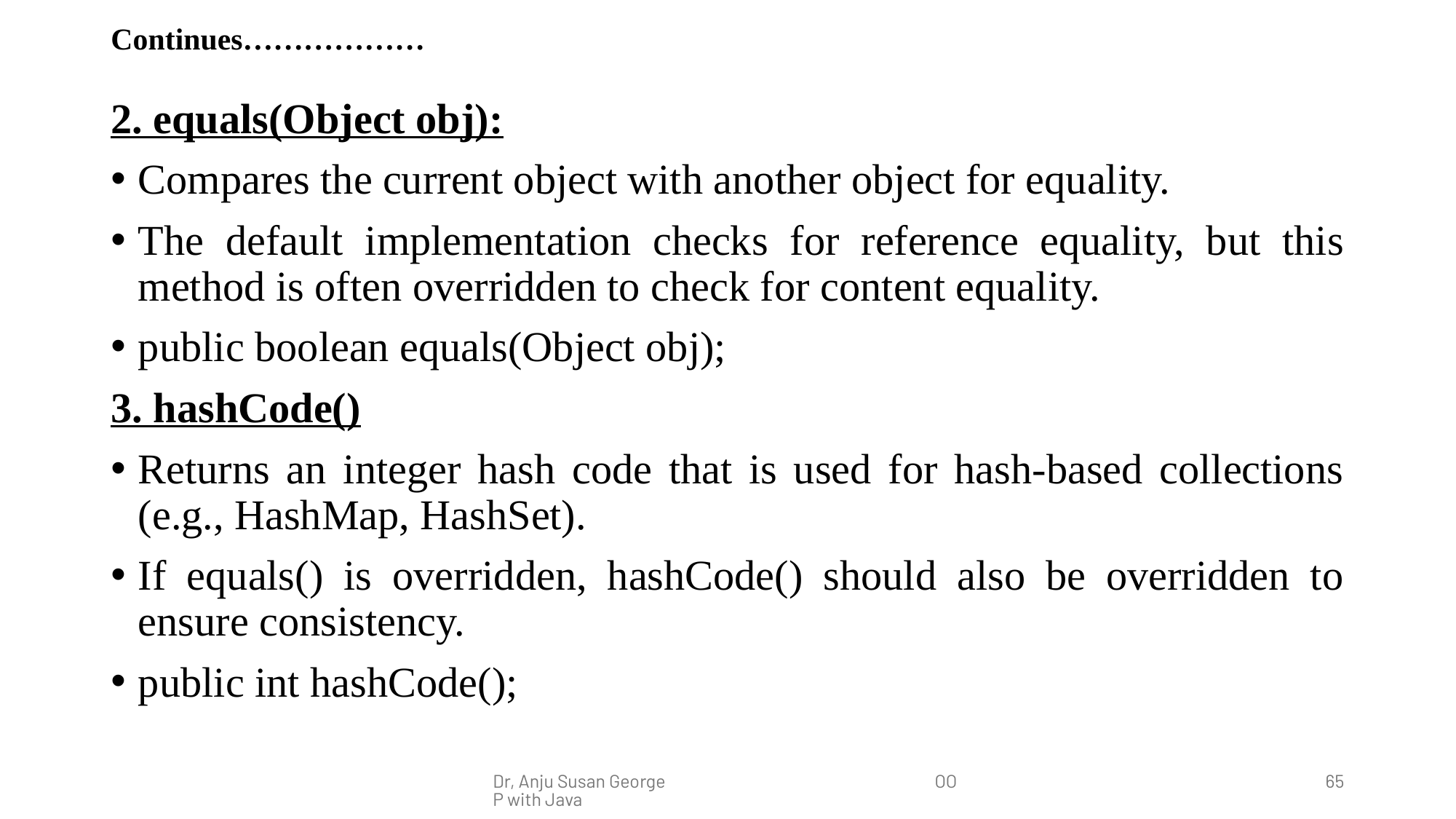

# Continues………………
2. equals(Object obj):
Compares the current object with another object for equality.
The default implementation checks for reference equality, but this method is often overridden to check for content equality.
public boolean equals(Object obj);
3. hashCode()
Returns an integer hash code that is used for hash-based collections (e.g., HashMap, HashSet).
If equals() is overridden, hashCode() should also be overridden to ensure consistency.
public int hashCode();

Dr, Anju Susan George                                                                          OOP with Java
65